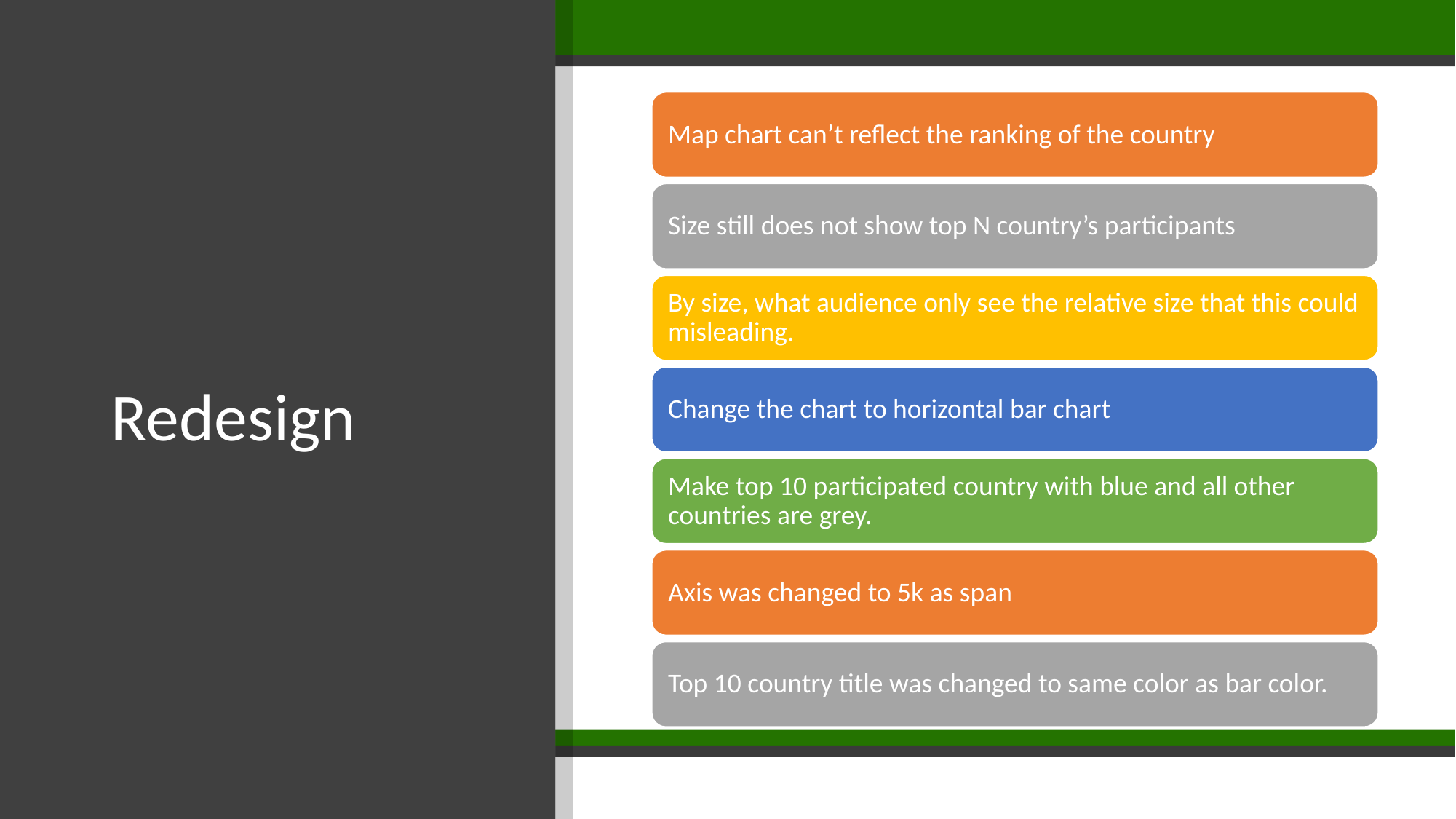

Map chart can’t reflect the ranking of the country
Size still does not show top N country’s participants
By size, what audience only see the relative size that this could misleading.
Change the chart to horizontal bar chart
Make top 10 participated country with blue and all other countries are grey.
Axis was changed to 5k as span
Top 10 country title was changed to same color as bar color.
# Redesign